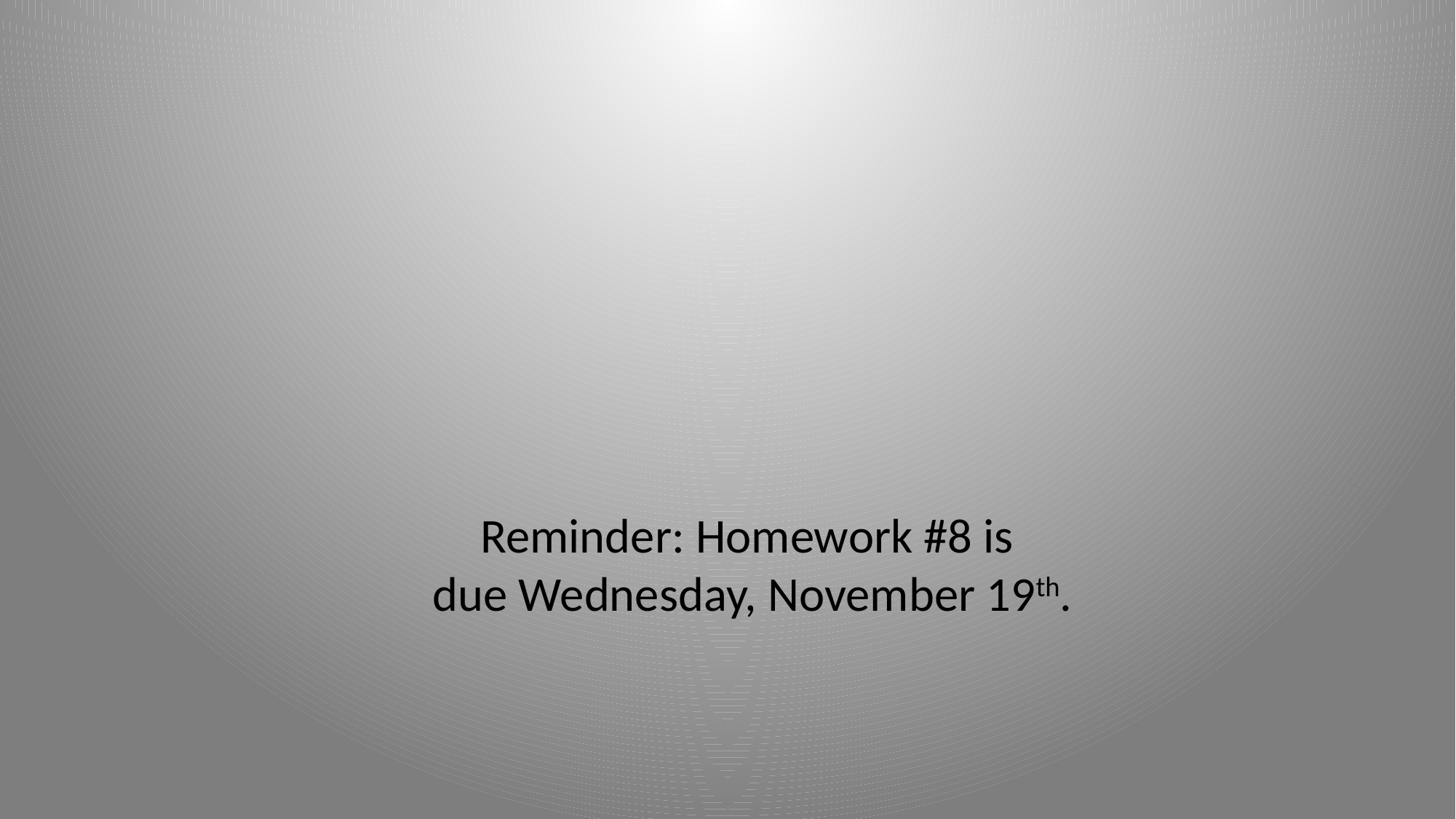

Reminder: Homework #8 is
due Wednesday, November 19th.